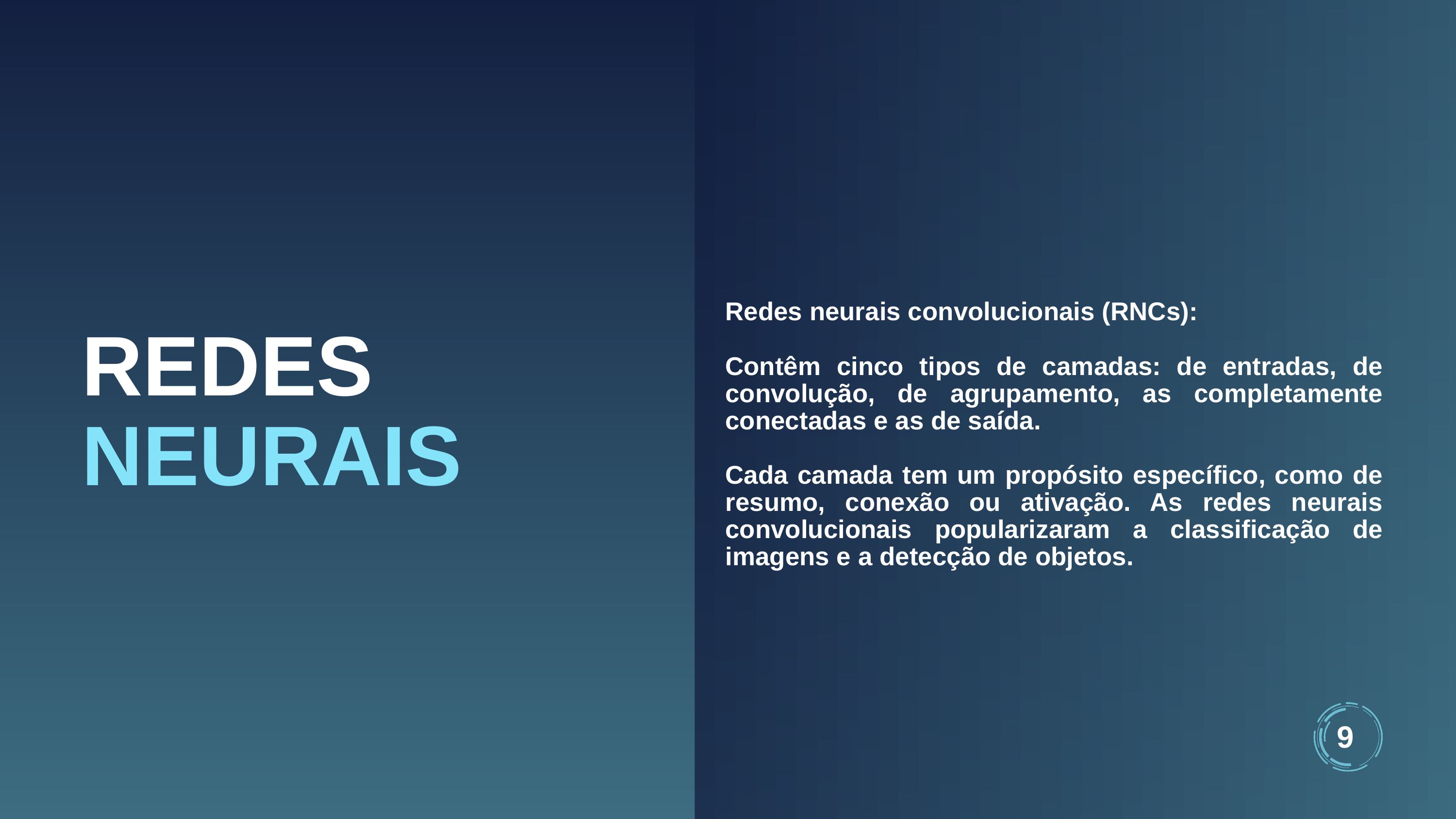

Redes neurais convolucionais (RNCs):

Contêm cinco tipos de camadas: de entradas, de convolução, de agrupamento, as completamente conectadas e as de saída.

Cada camada tem um propósito específico, como de resumo, conexão ou ativação. As redes neurais convolucionais popularizaram a classificação de imagens e a detecção de objetos.

REDES NEURAIS

9